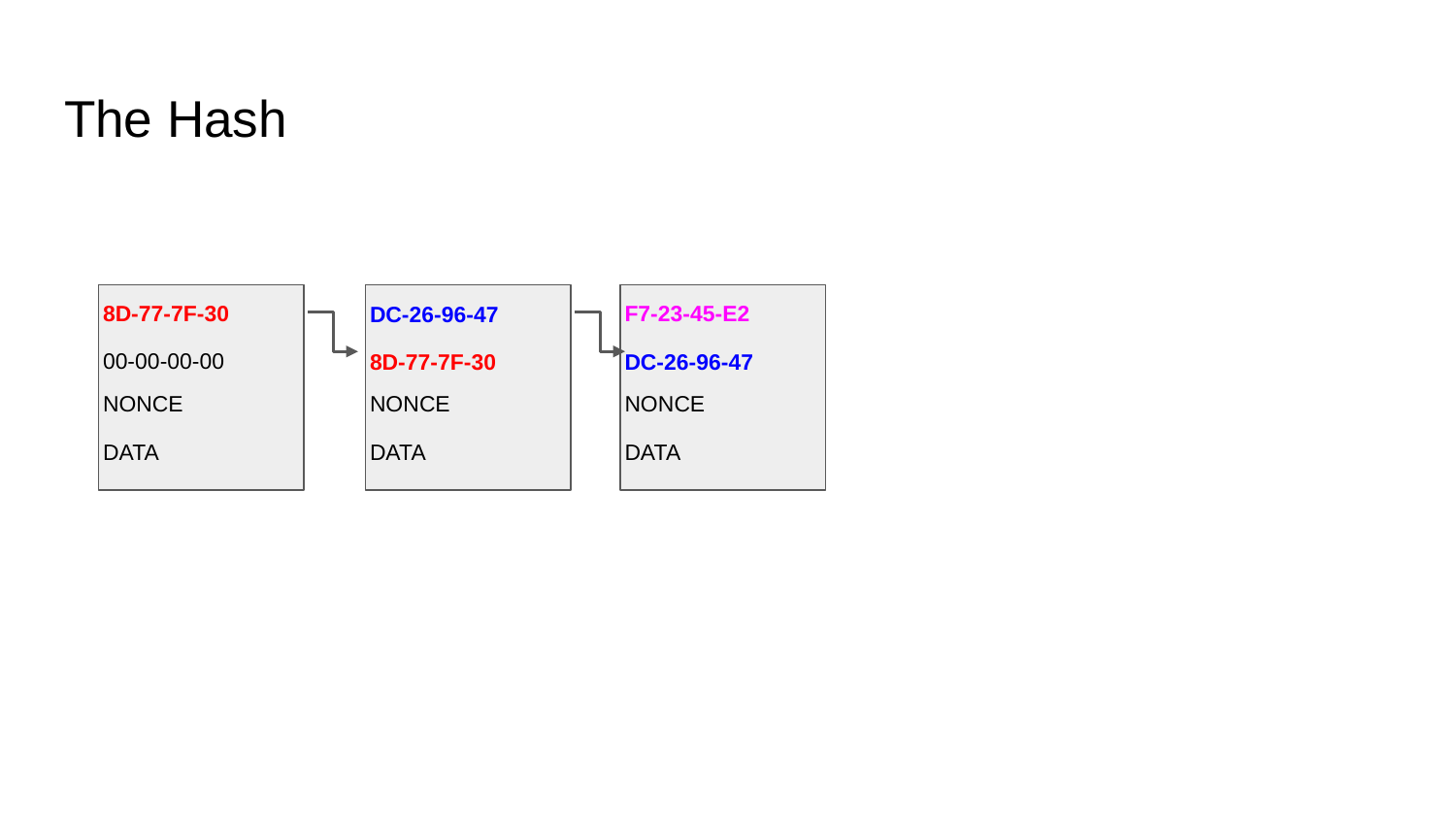

# The Hash

8D-77-7F-30
00-00-00-00
NONCE
DATA

DC-26-96-47

8D-77-7F-30

NONCE
DATA

F7-23-45-E2
DC-26-96-47

NONCE
DATA